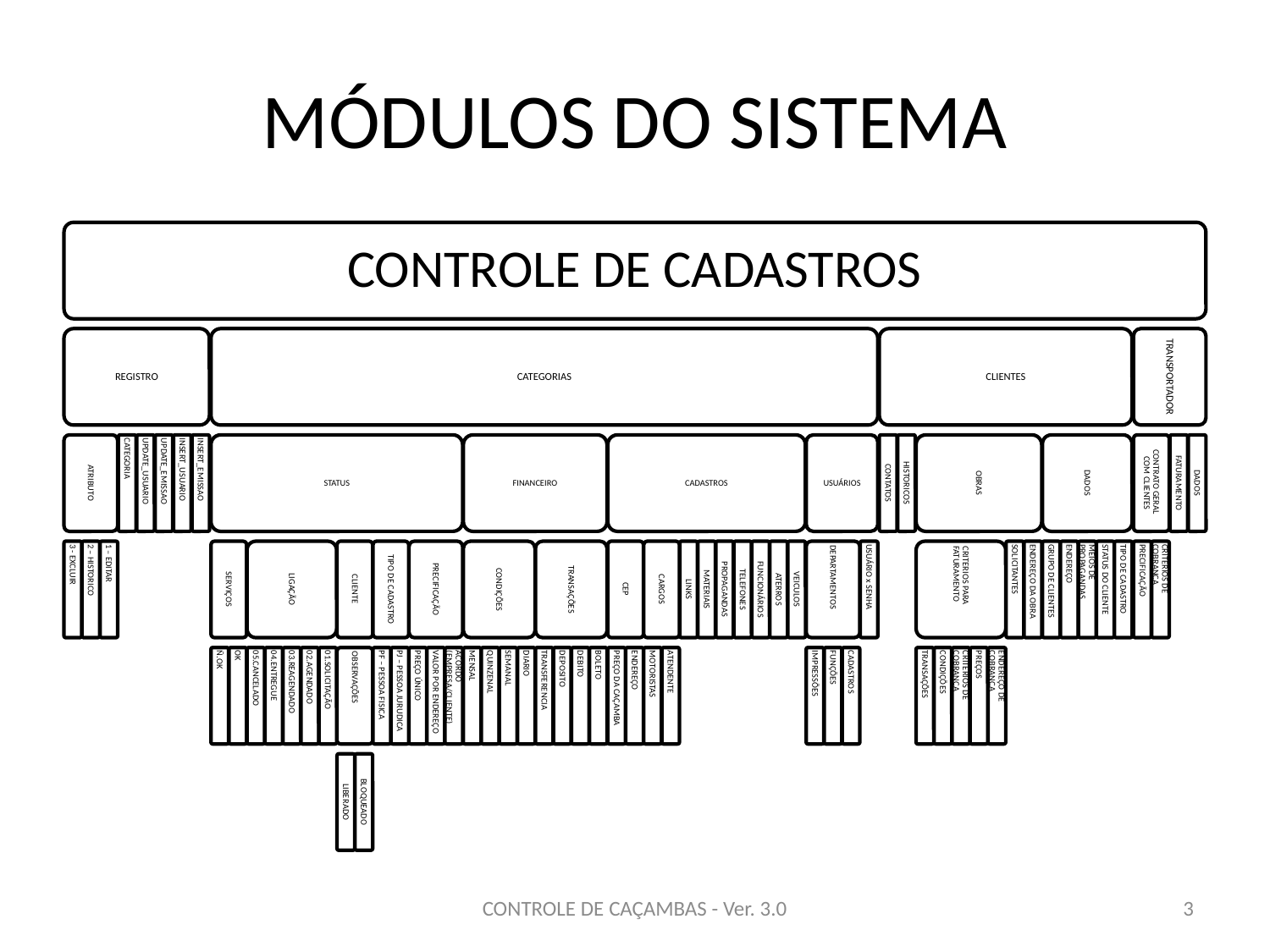

# MÓDULOS DO SISTEMA
CONTROLE DE CADASTROS
REGISTRO
ATRIBUTO
3 - EXCLUIR
2 – HISTORICO
1 – EDITAR
CATEGORIA
UPDATE_USUARIO
UPDATE_EMISSAO
INSERT_USUARIO
INSERT_EMISSAO
CATEGORIAS
STATUS
SERVIÇOS
Ñ.OK
OK
LIGAÇÃO
05.CANCELADO
04.ENTREGUE
03.REAGENDADO
02.AGENDADO
01.SOLICITAÇÃO
CLIENTE
OBSERVAÇÕES
LIBERADO
BLOQUEADO
TIPO DE CADASTRO
PF – PESSOA FISICA
PJ – PESSOA JURUDICA
PRECIFICAÇÃO
PREÇO ÚNICO
VALOR POR ENDEREÇO
ACORDO (EMPRESA/CLIENTE)
FINANCEIRO
CONDIÇÕES
MENSAL
QUINZENAL
SEMANAL
DIARIO
TRANSAÇÕES
TRANSFERENCIA
DEPOSITO
DEBITO
BOLETO
CADASTROS
CEP
PREÇO DA CAÇAMBA
ENDEREÇO
CARGOS
MOTORISTAS
ATENDENTE
LINKS
MATERIAIS
PROPAGANDAS
TELEFONES
FUNCIONÁRIOS
ATERROS
VEICULOS
USUÁRIOS
DEPARTAMENTOS
IMPRESSÕES
FUNÇÕES
CADASTROS
USUÁRIO x SENHA
CLIENTES
CONTATOS
HISTORICOS
OBRAS
CRITERIOS PARA FATURAMENTO
TRANSAÇÕES
CONDIÇÕES
CRITÉRIOS DE COBRANÇA
PREÇOS
ENDEREÇO DE COBRANÇA
SOLICITANTES
ENDEREÇO DA OBRA
DADOS
GRUPO DE CLIENTES
ENDEREÇO
MEIOS DE PROPAGANDAS
STATUS DO CLIENTE
TIPO DE CADASTRO
TRANSPORTADOR
CONTRATO GERAL
COM CLIENTES
PRECIFICAÇÃO
CRITERIOS DE COBRANÇA
FATURAMENTO
DADOS
CONTROLE DE CAÇAMBAS - Ver. 3.0
3